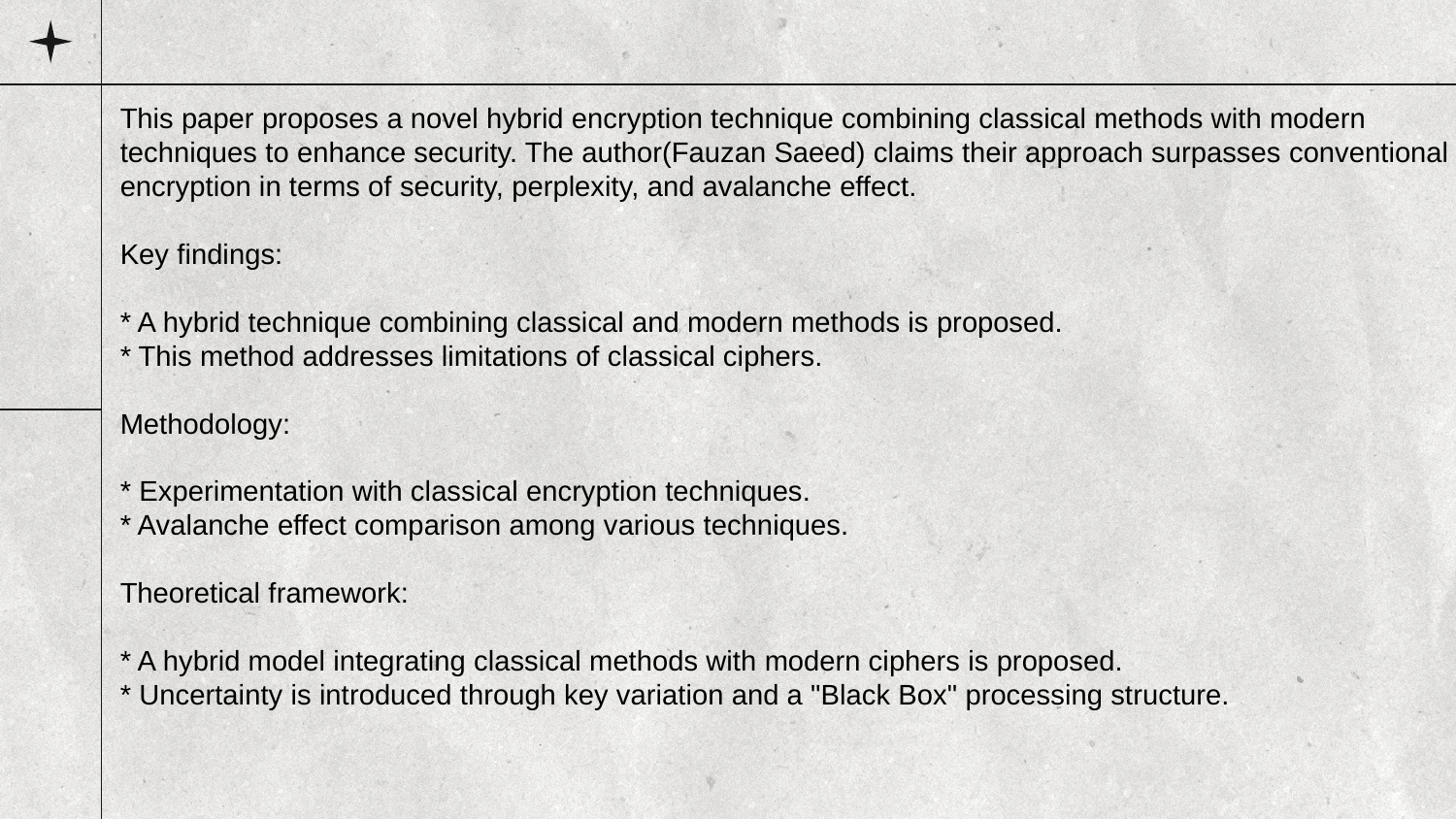

This paper proposes a novel hybrid encryption technique combining classical methods with modern techniques to enhance security. The author(Fauzan Saeed) claims their approach surpasses conventional encryption in terms of security, perplexity, and avalanche effect.

Key findings:

* A hybrid technique combining classical and modern methods is proposed.
* This method addresses limitations of classical ciphers.

Methodology:

* Experimentation with classical encryption techniques.
* Avalanche effect comparison among various techniques.

Theoretical framework:

* A hybrid model integrating classical methods with modern ciphers is proposed.
* Uncertainty is introduced through key variation and a "Black Box" processing structure.